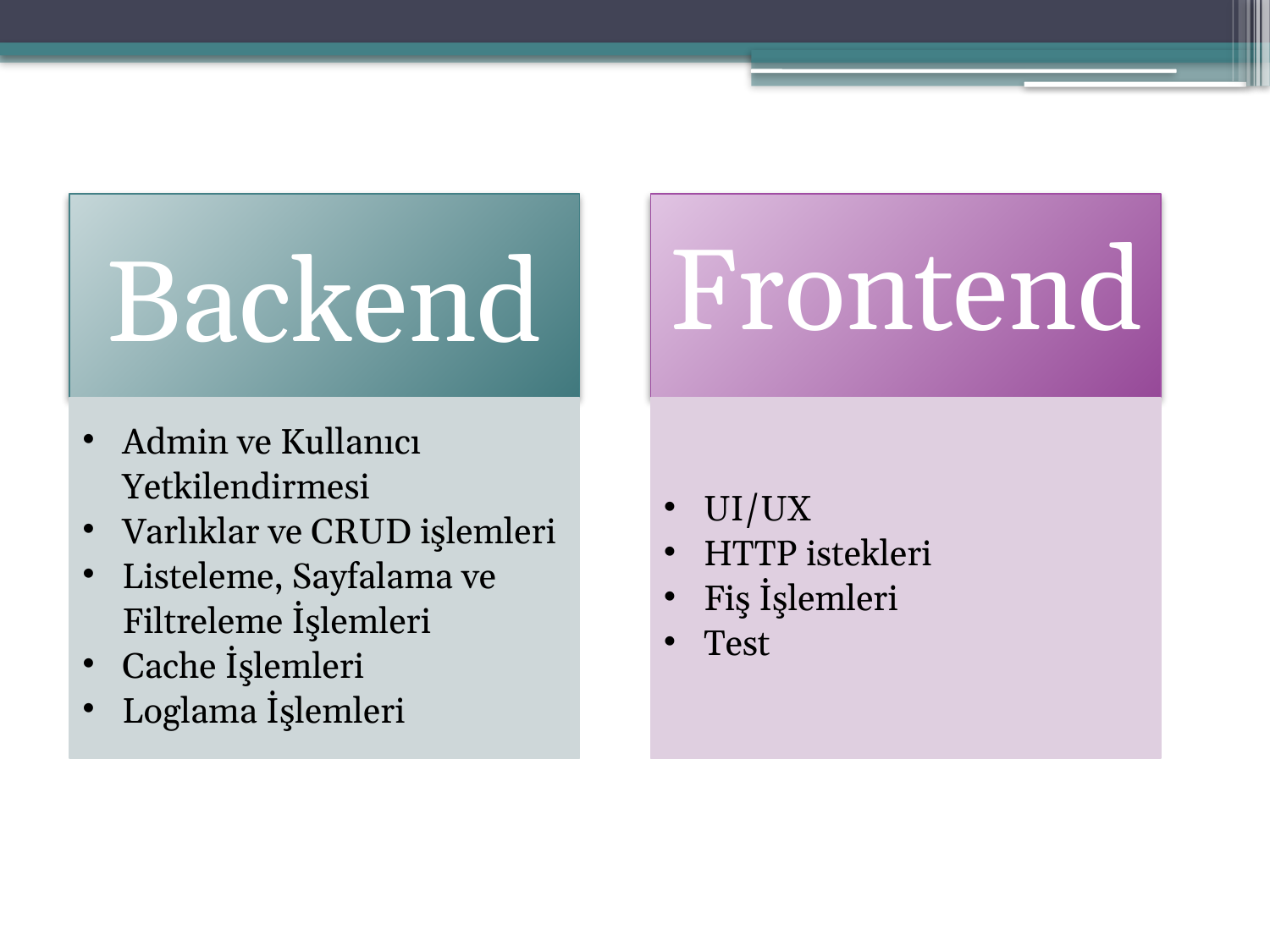

Backend
Admin ve Kullanıcı Yetkilendirmesi
Frontend
UI/UX
Varlıklar ve CRUD işlemleri
Listeleme, Sayfalama ve Filtreleme İşlemleri
Cache İşlemleri
Loglama İşlemleri
HTTP istekleri
Fiş İşlemleri
Test